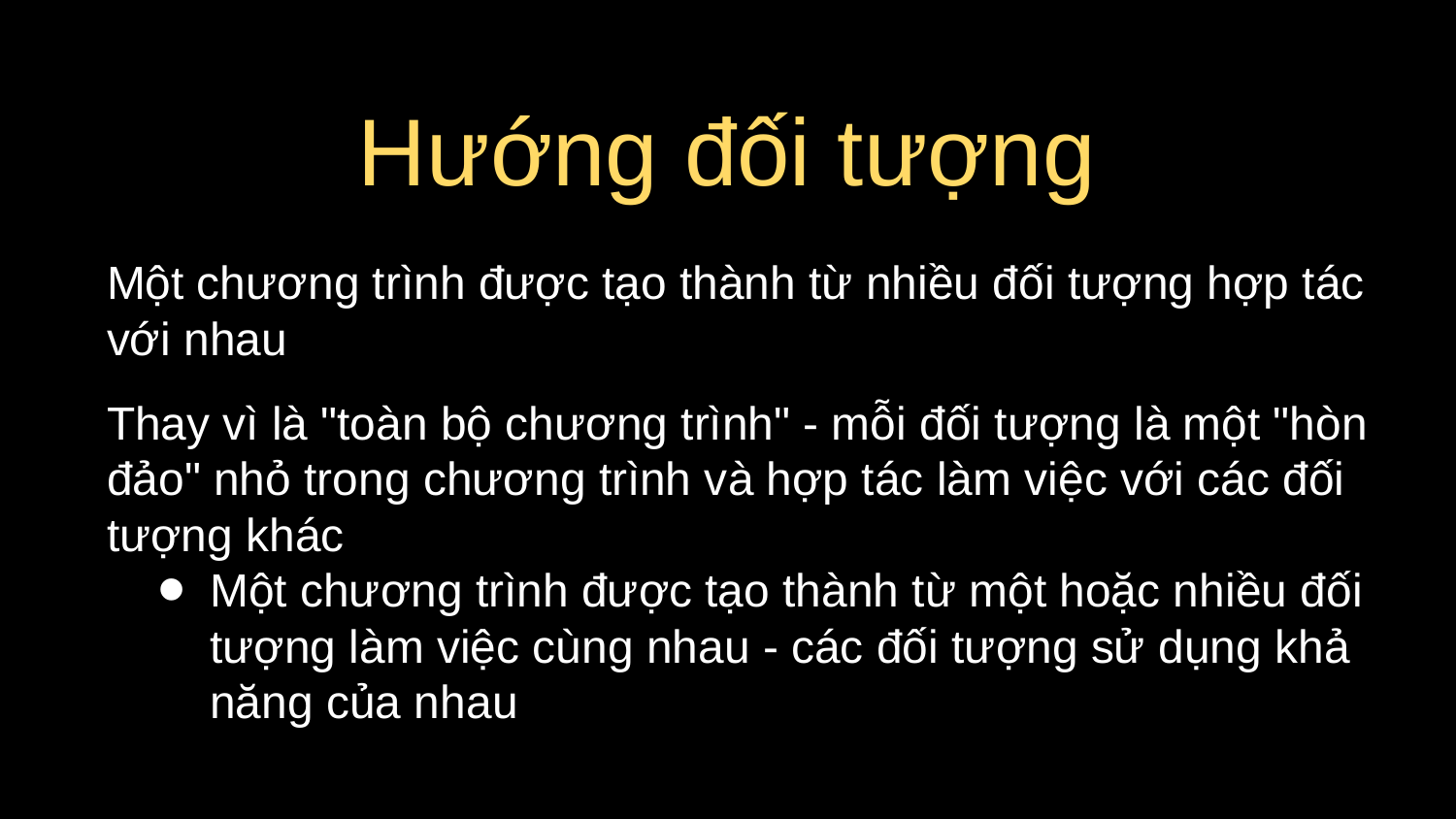

# Hướng đối tượng
Một chương trình được tạo thành từ nhiều đối tượng hợp tác với nhau
Thay vì là "toàn bộ chương trình" - mỗi đối tượng là một "hòn đảo" nhỏ trong chương trình và hợp tác làm việc với các đối tượng khác
Một chương trình được tạo thành từ một hoặc nhiều đối tượng làm việc cùng nhau - các đối tượng sử dụng khả năng của nhau